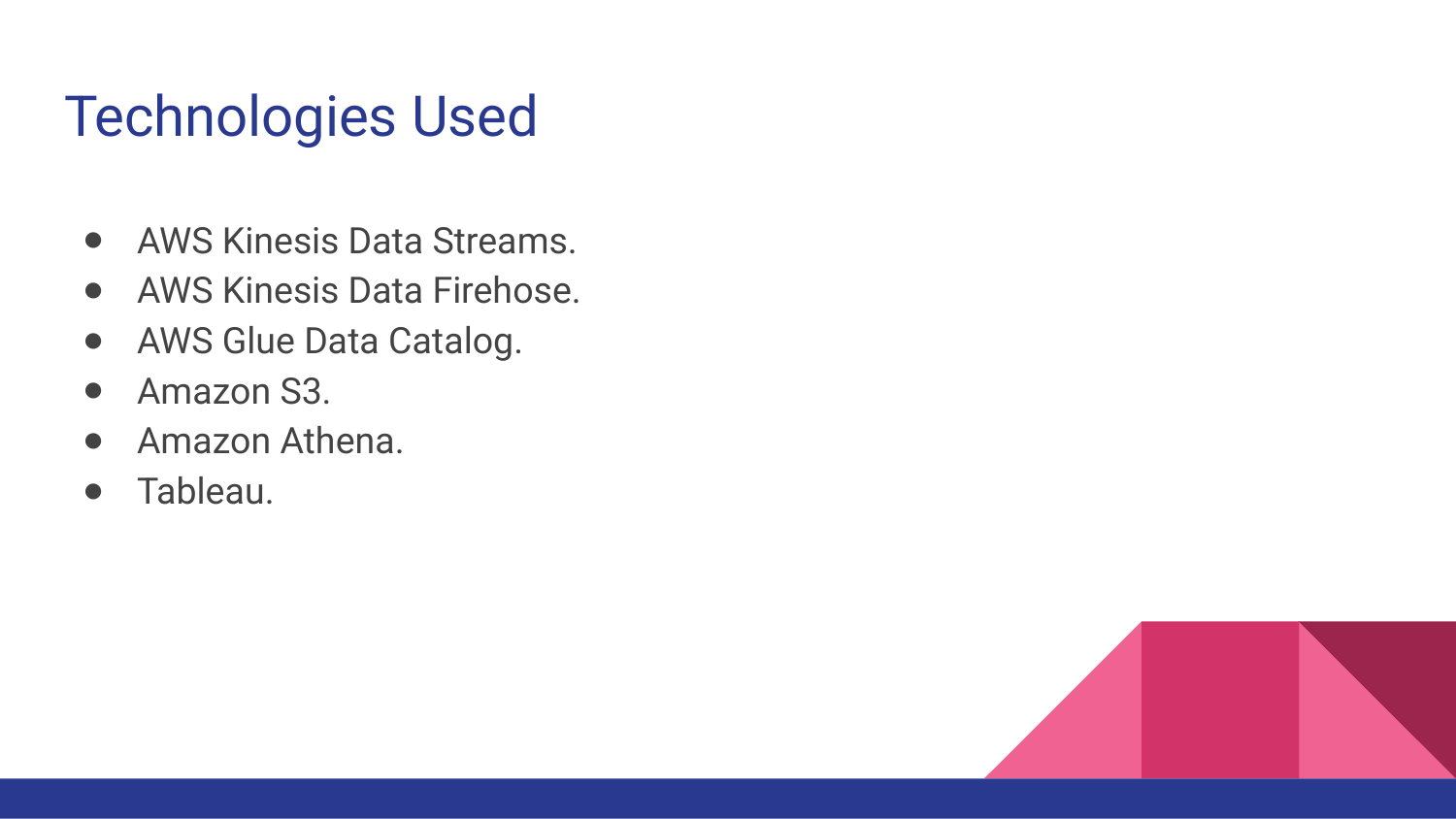

# Technologies Used
AWS Kinesis Data Streams.
AWS Kinesis Data Firehose.
AWS Glue Data Catalog.
Amazon S3.
Amazon Athena.
Tableau.